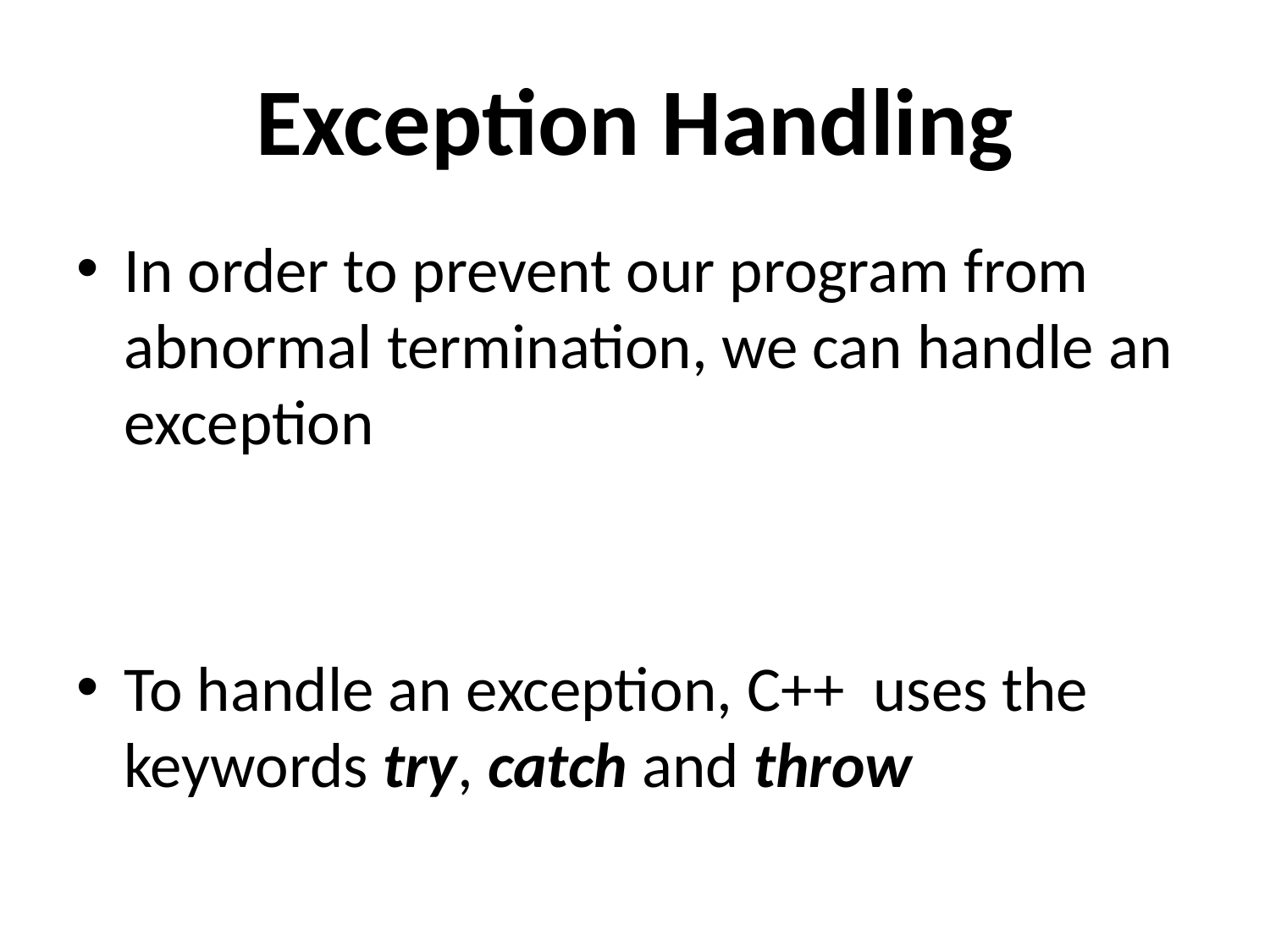

# Exception Handling
In order to prevent our program from abnormal termination, we can handle an exception

To handle an exception, C++  uses the keywords try, catch and throw